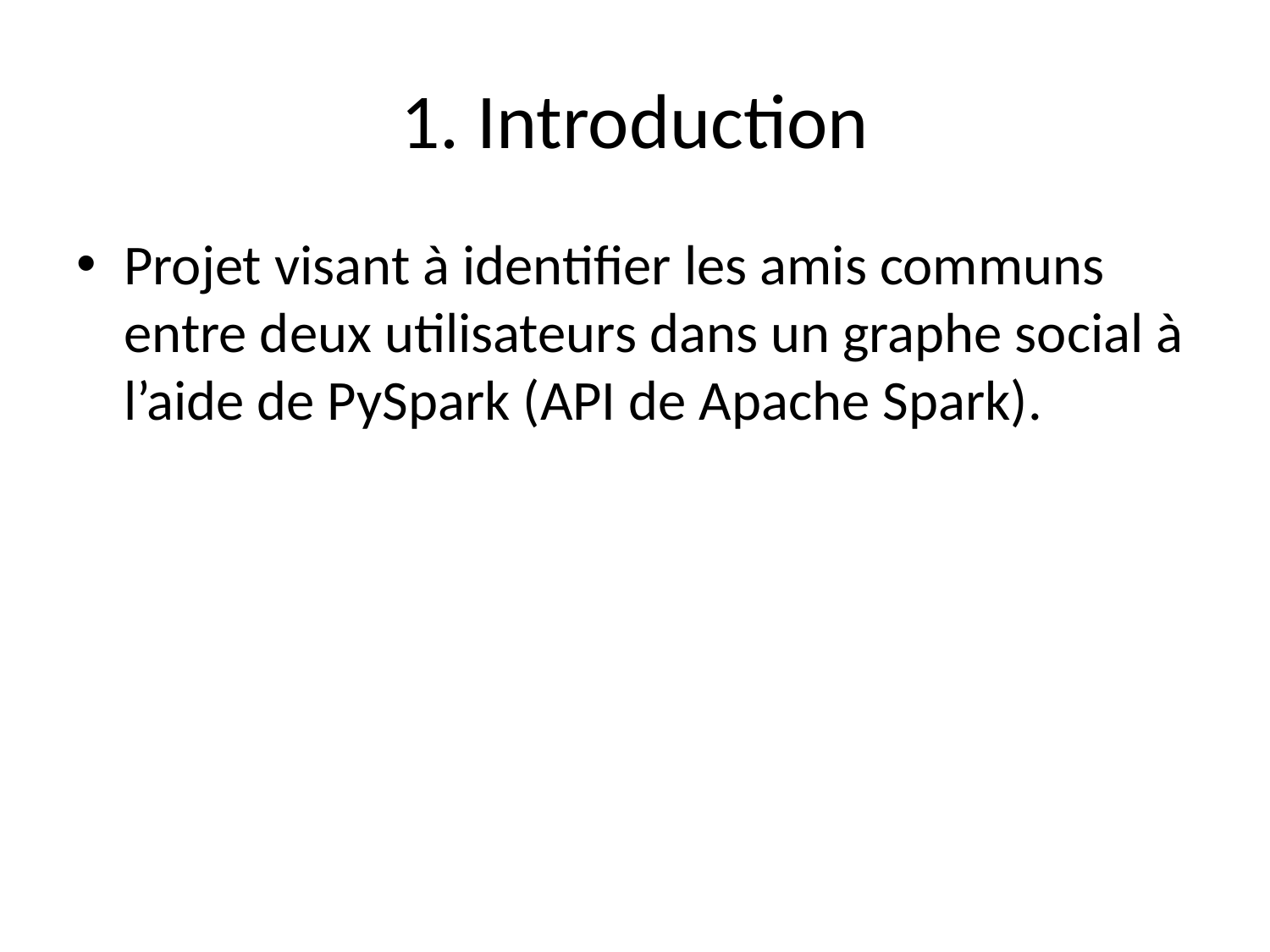

# 1. Introduction
Projet visant à identifier les amis communs entre deux utilisateurs dans un graphe social à l’aide de PySpark (API de Apache Spark).